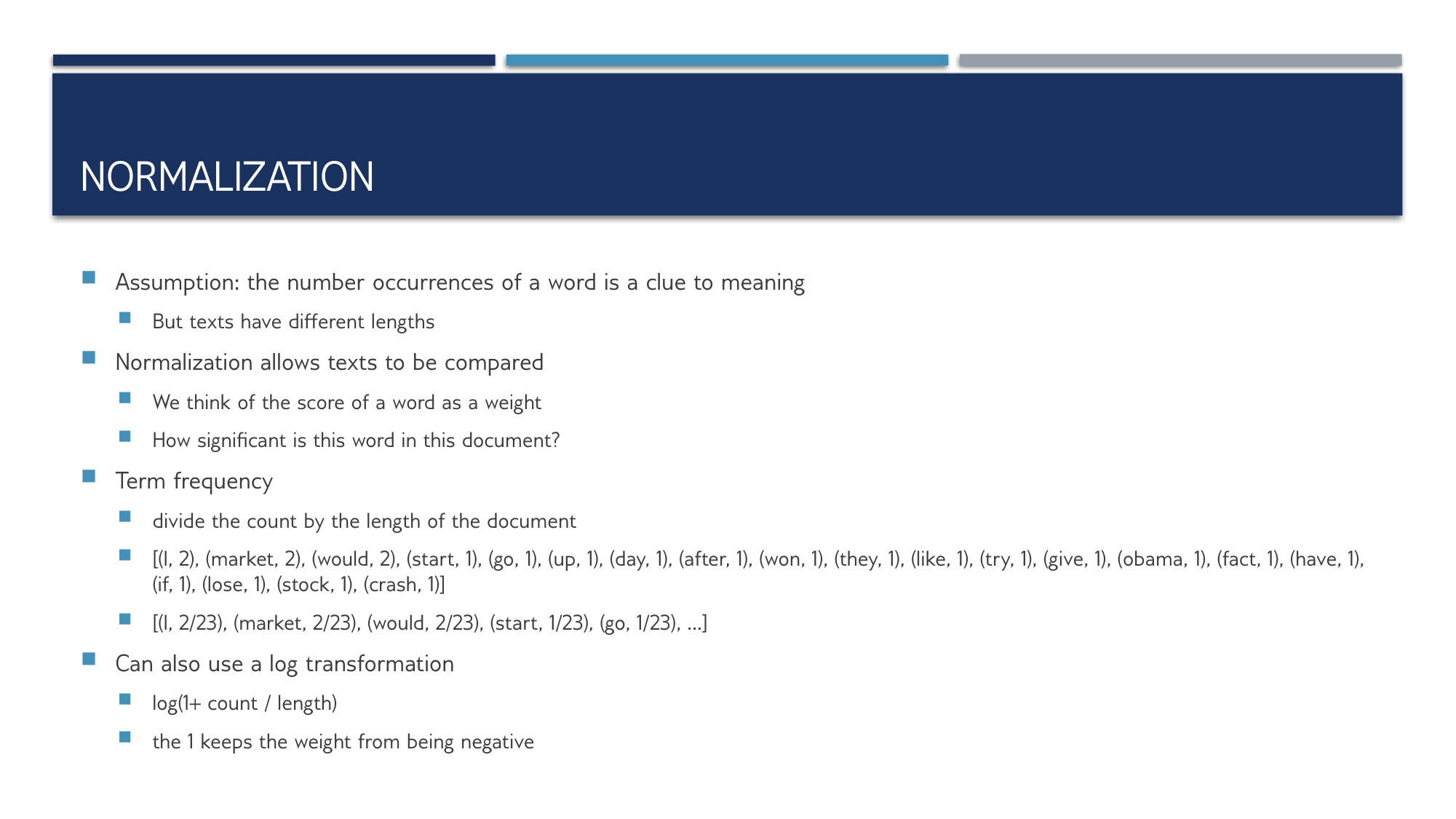

# Normalization
Assumption: the number occurrences of a word is a clue to meaning
But texts have different lengths
Normalization allows texts to be compared
We think of the score of a word as a weight
How significant is this word in this document?
Term frequency
divide the count by the length of the document
[(I, 2), (market, 2), (would, 2), (start, 1), (go, 1), (up, 1), (day, 1), (after, 1), (won, 1), (they, 1), (like, 1), (try, 1), (give, 1), (obama, 1), (fact, 1), (have, 1), (if, 1), (lose, 1), (stock, 1), (crash, 1)]
[(I, 2/23), (market, 2/23), (would, 2/23), (start, 1/23), (go, 1/23), …]
Can also use a log transformation
log(1+ count / length)
the 1 keeps the weight from being negative